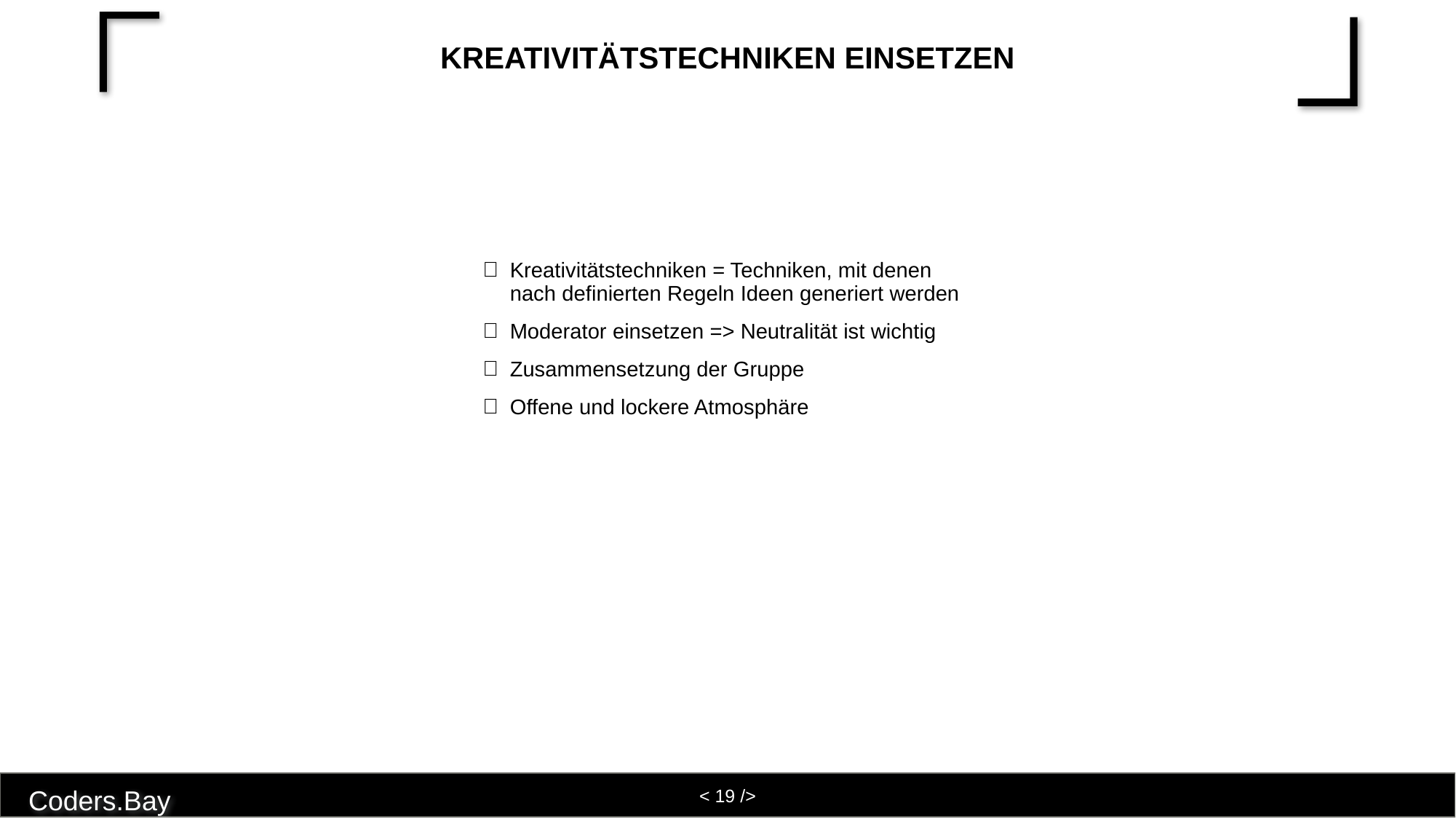

# Kreativitätstechniken einsetzen
Kreativitätstechniken = Techniken, mit denen nach definierten Regeln Ideen generiert werden
Moderator einsetzen => Neutralität ist wichtig
Zusammensetzung der Gruppe
Offene und lockere Atmosphäre